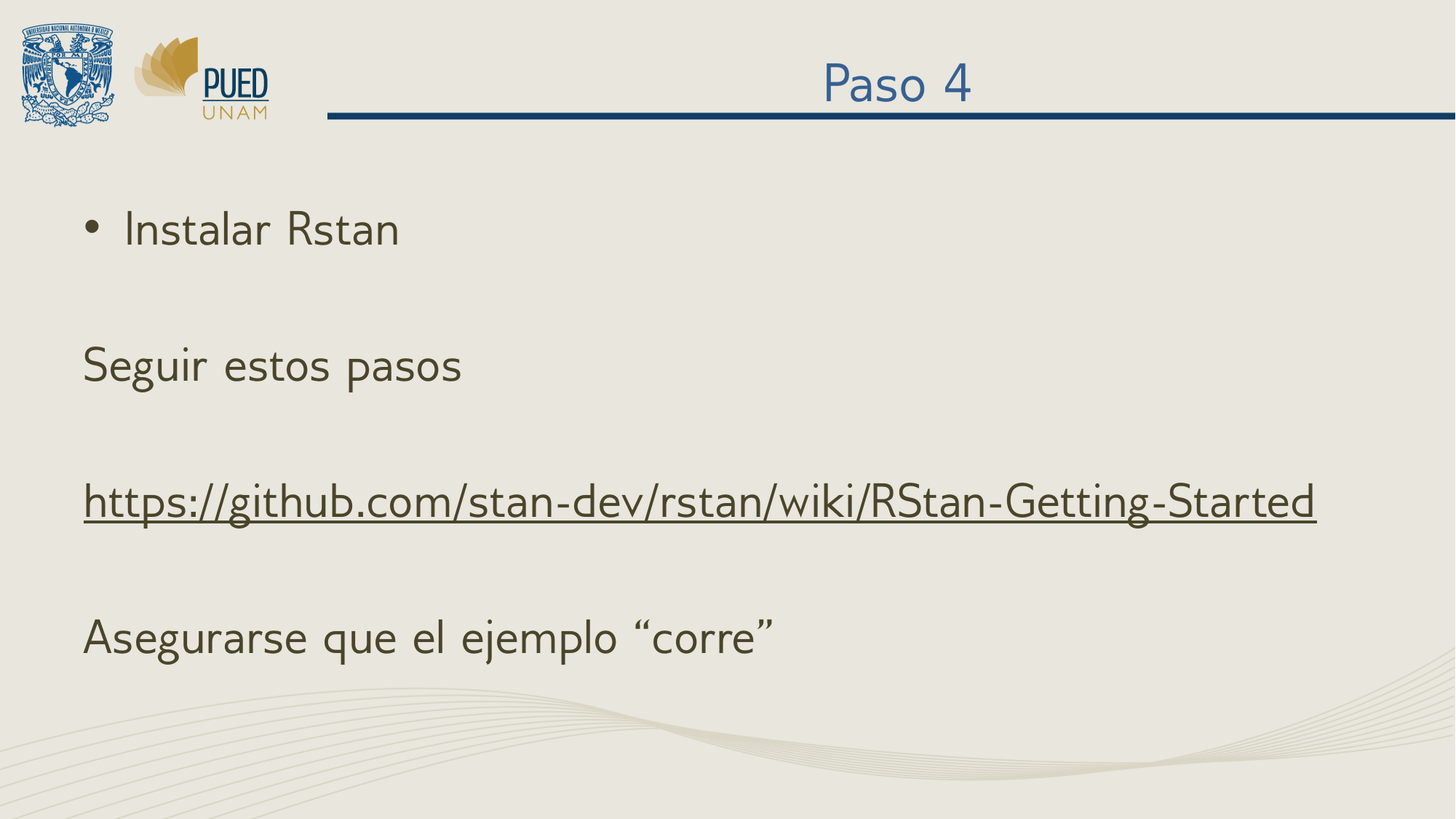

# Paso 4
Instalar Rstan

Seguir estos pasos

https://github.com/stan-dev/rstan/wiki/RStan-Getting-Started

Asegurarse que el ejemplo “corre”